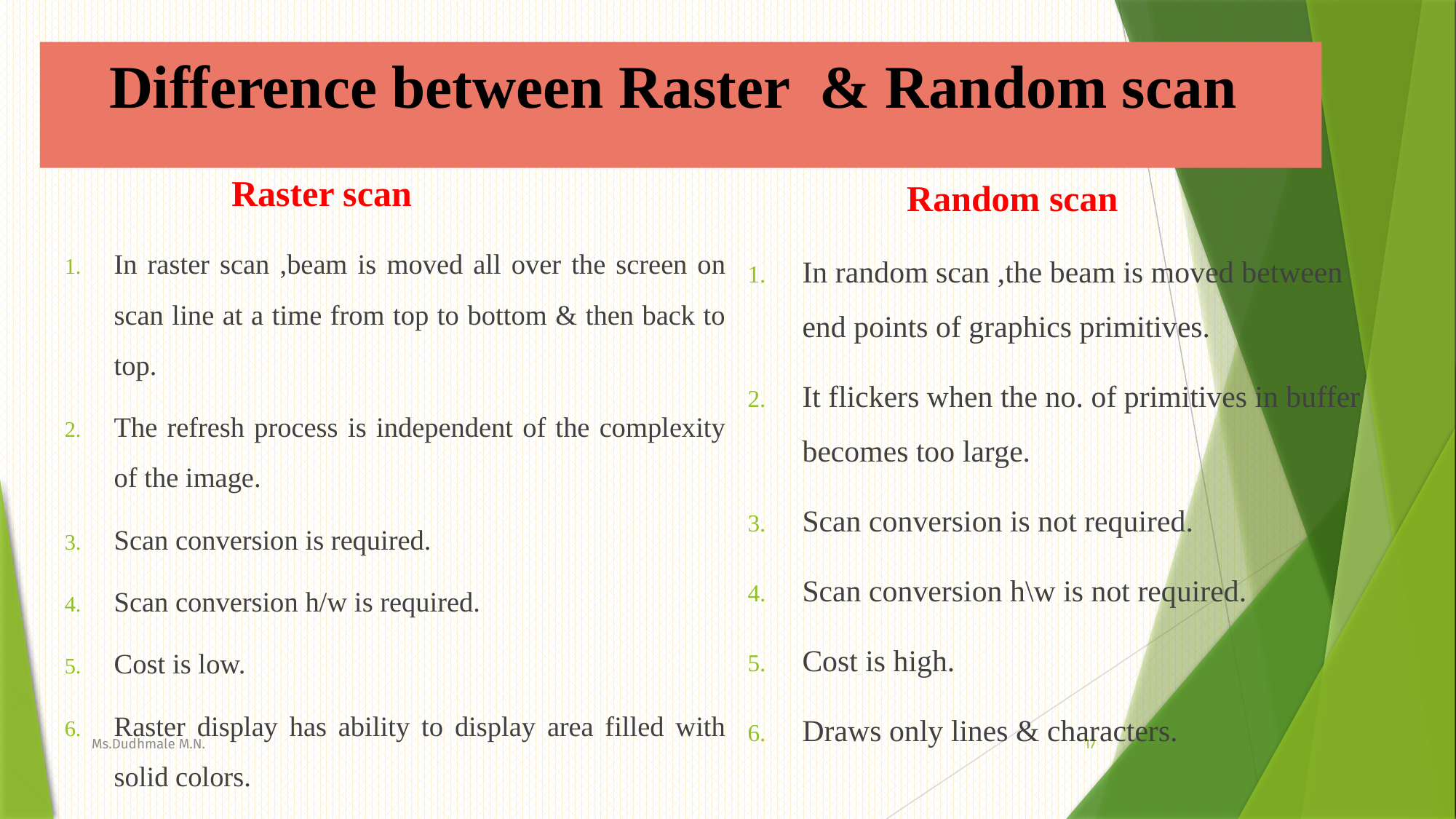

# Difference between Raster  & Random scan
Raster scan
Random scan
In raster scan ,beam is moved all over the screen on scan line at a time from top to bottom & then back to top.
The refresh process is independent of the complexity of the image.
Scan conversion is required.
Scan conversion h/w is required.
Cost is low.
Raster display has ability to display area filled with solid colors.

In random scan ,the beam is moved between end points of graphics primitives.
It flickers when the no. of primitives in buffer becomes too large.
Scan conversion is not required.
Scan conversion h\w is not required.
Cost is high.
Draws only lines & characters.
Ms.Dudhmale M.N.
17